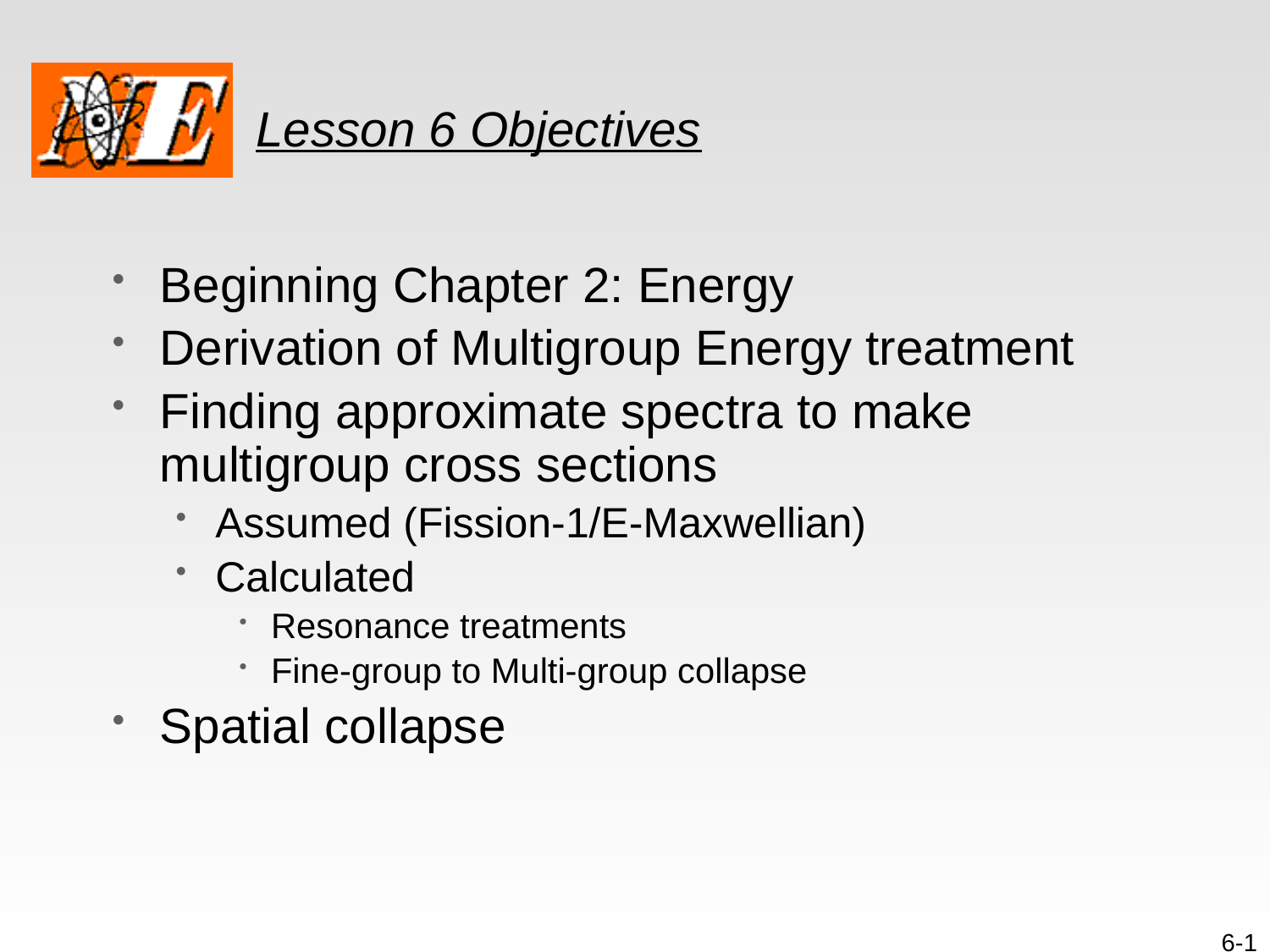

# Lesson 6 Objectives
Beginning Chapter 2: Energy
Derivation of Multigroup Energy treatment
Finding approximate spectra to make multigroup cross sections
Assumed (Fission-1/E-Maxwellian)
Calculated
Resonance treatments
Fine-group to Multi-group collapse
Spatial collapse

6-1